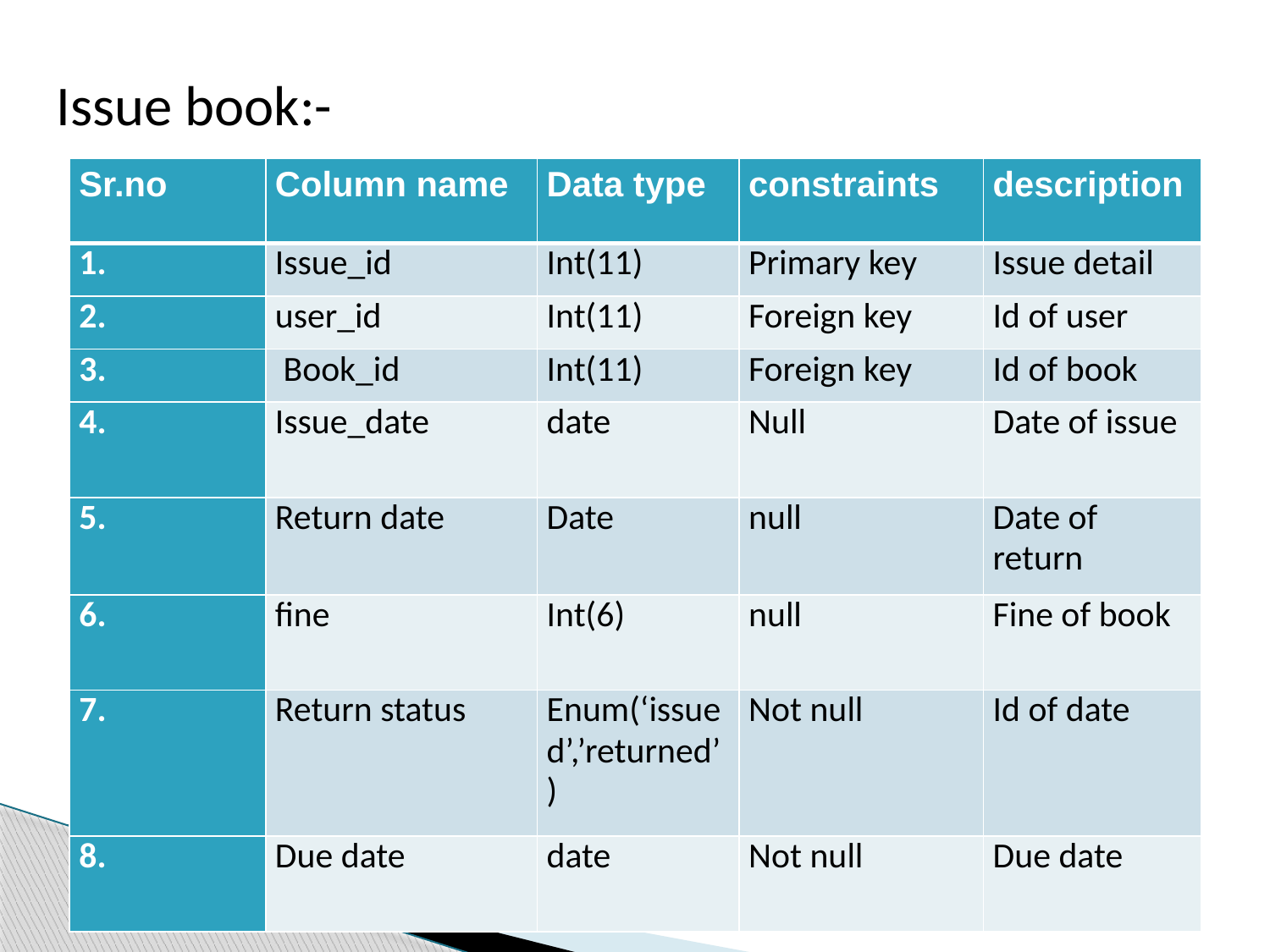

Issue book:-
| Sr.no | Column name | Data type | constraints | description |
| --- | --- | --- | --- | --- |
| 1. | Issue\_id | Int(11) | Primary key | Issue detail |
| 2. | user\_id | Int(11) | Foreign key | Id of user |
| 3. | Book\_id | Int(11) | Foreign key | Id of book |
| 4. | Issue\_date | date | Null | Date of issue |
| 5. | Return date | Date | null | Date of return |
| 6. | fine | Int(6) | null | Fine of book |
| 7. | Return status | Enum(‘issued’,’returned’) | Not null | Id of date |
| 8. | Due date | date | Not null | Due date |